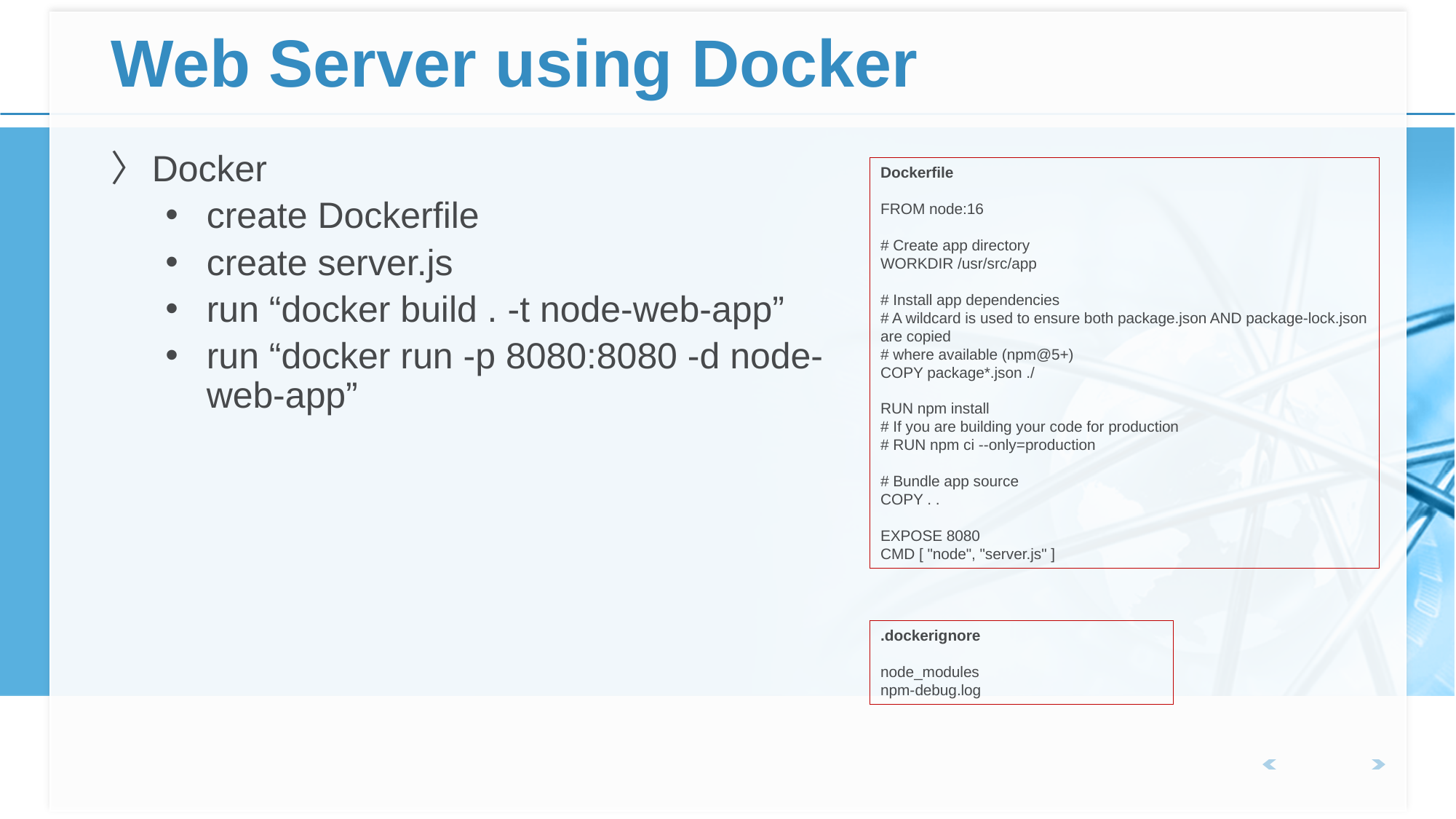

# Web Server using Docker
Docker
create Dockerfile
create server.js
run “docker build . -t node-web-app”
run “docker run -p 8080:8080 -d node-web-app”
Dockerfile

FROM node:16

# Create app directory
WORKDIR /usr/src/app

# Install app dependencies
# A wildcard is used to ensure both package.json AND package-lock.json are copied
# where available (npm@5+)
COPY package*.json ./

RUN npm install
# If you are building your code for production
# RUN npm ci --only=production

# Bundle app source
COPY . .

EXPOSE 8080
CMD [ "node", "server.js" ]
.dockerignore

node_modules
npm-debug.log